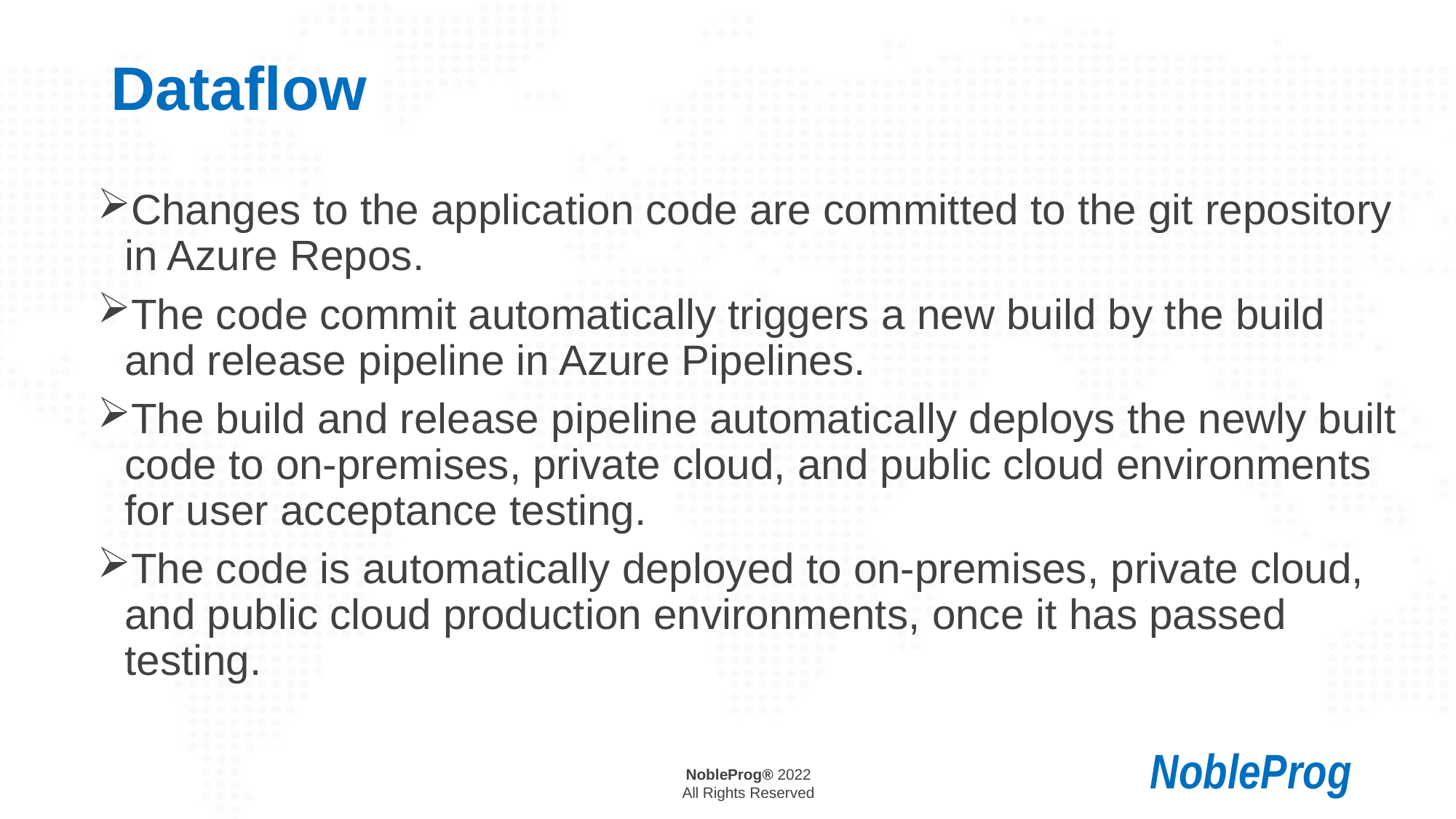

# Dataflow
Changes to the application code are committed to the git repository in Azure Repos.
The code commit automatically triggers a new build by the build and release pipeline in Azure Pipelines.
The build and release pipeline automatically deploys the newly built code to on-premises, private cloud, and public cloud environments for user acceptance testing.
The code is automatically deployed to on-premises, private cloud, and public cloud production environments, once it has passed testing.